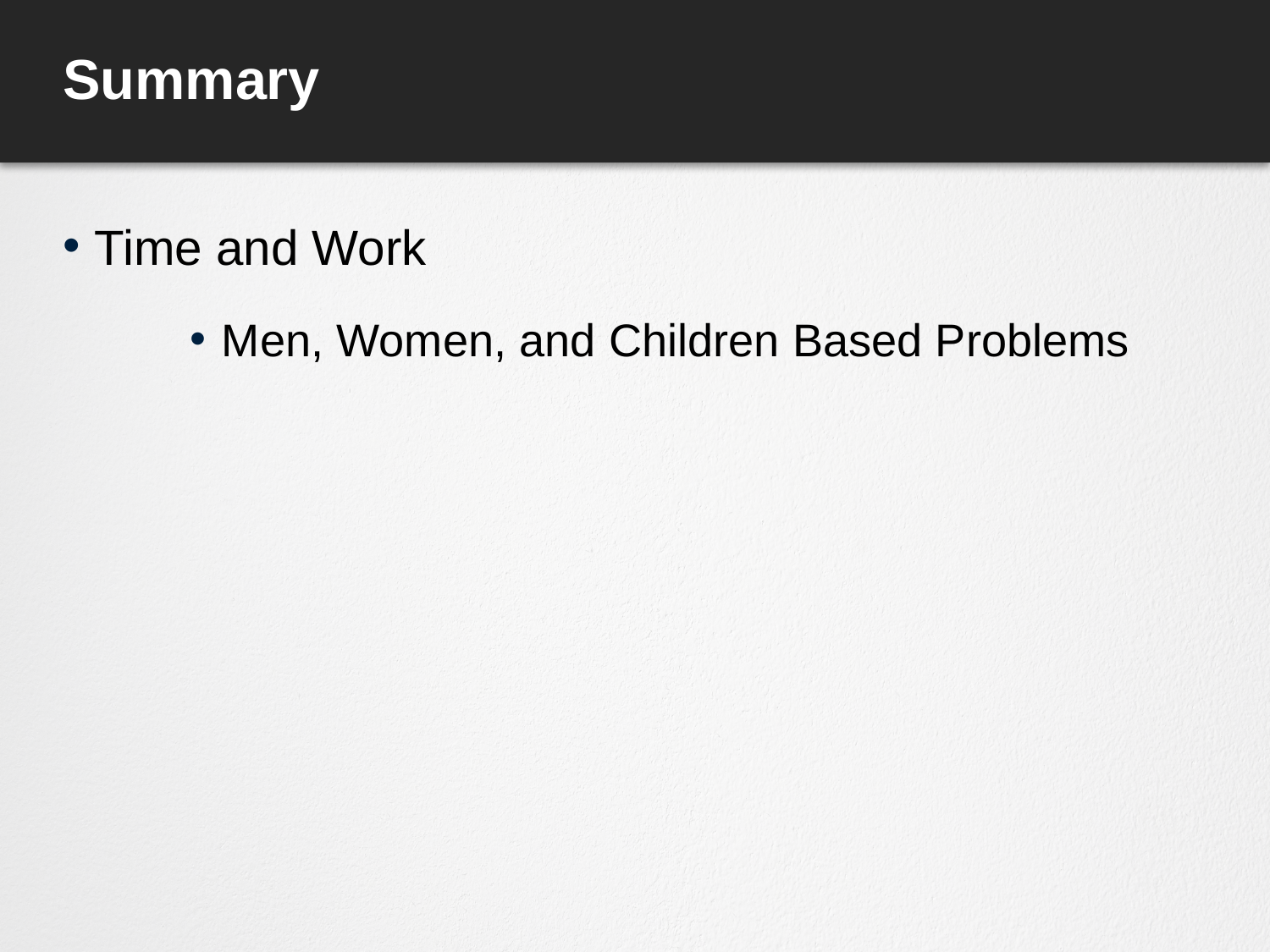

# Summary
Time and Work
Men, Women, and Children Based Problems